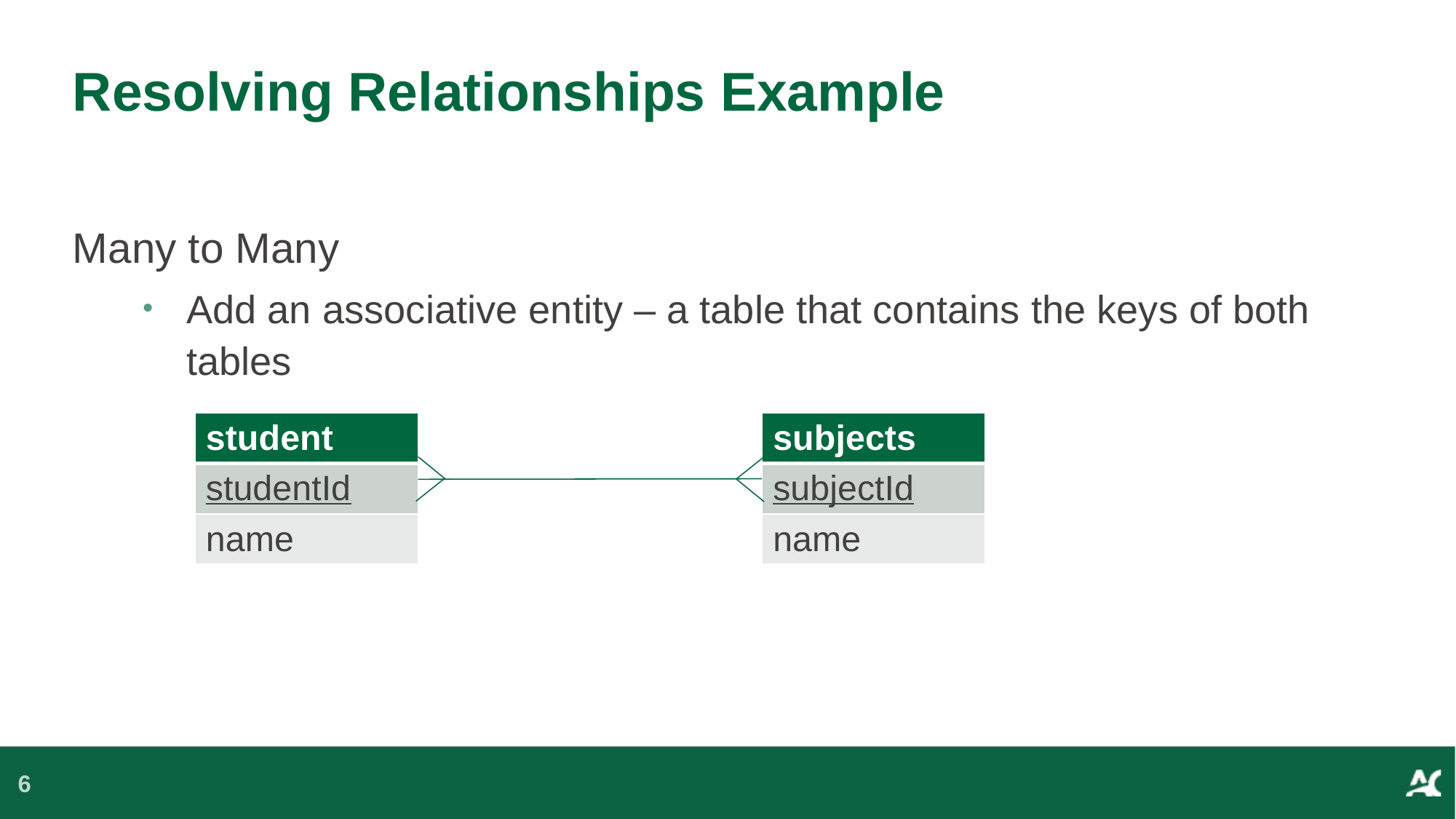

# Resolving Relationships Example
Many to Many
Add an associative entity – a table that contains the keys of both tables

| student |
| --- |
| studentId |
| name |
| subjects |
| --- |
| subjectId |
| name |
6